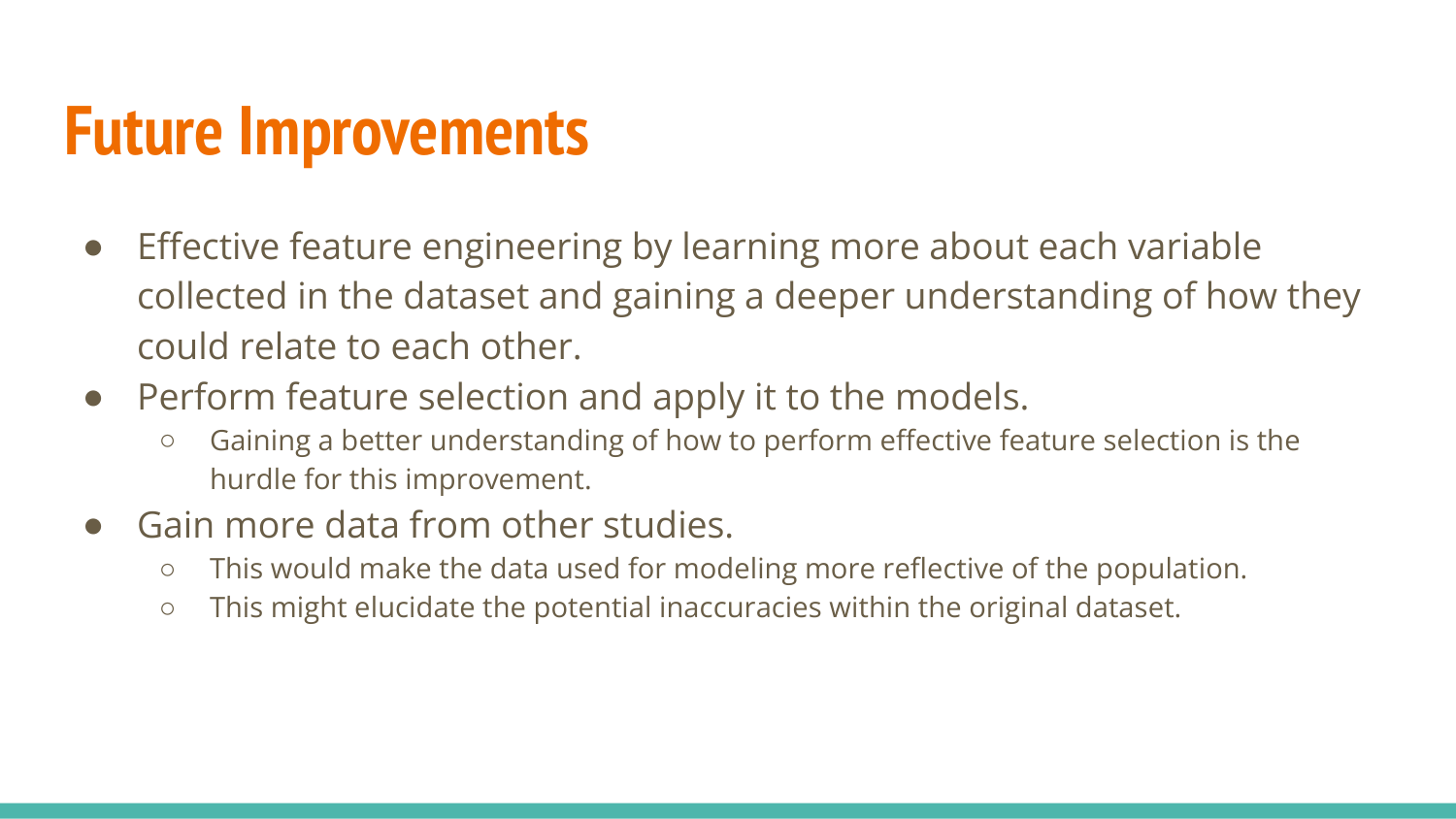

# Future Improvements
Effective feature engineering by learning more about each variable collected in the dataset and gaining a deeper understanding of how they could relate to each other.
Perform feature selection and apply it to the models.
Gaining a better understanding of how to perform effective feature selection is the hurdle for this improvement.
Gain more data from other studies.
This would make the data used for modeling more reflective of the population.
This might elucidate the potential inaccuracies within the original dataset.